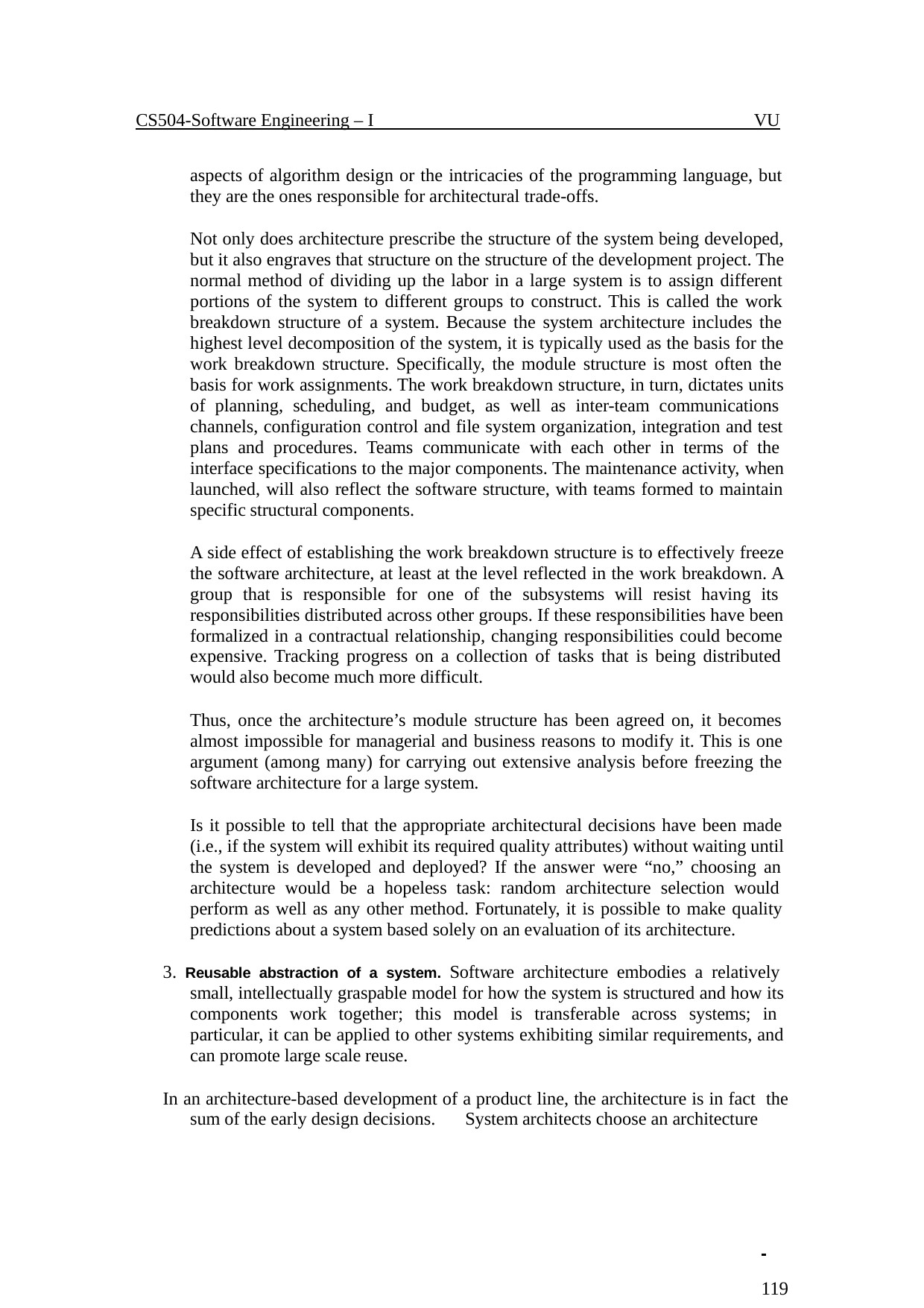

CS504-Software Engineering – I
VU

aspects of algorithm design or the intricacies of the programming language, but  they are the ones responsible for architectural trade-offs.

Not only does architecture prescribe the structure of the system being developed,  but it also engraves that structure on the structure of the development project. The  normal method of dividing up the labor in a large system is to assign different  portions of the system to different groups to construct. This is called the work  breakdown structure of a system. Because the system architecture includes the  highest level decomposition of the system, it is typically used as the basis for the  work breakdown structure. Specifically, the module structure is most often the  basis for work assignments. The work breakdown structure, in turn, dictates units  of planning, scheduling, and budget, as well as inter-team communications  channels, configuration control and file system organization, integration and test  plans and procedures. Teams communicate with each other in terms of the  interface specifications to the major components. The maintenance activity, when  launched, will also reflect the software structure, with teams formed to maintain  specific structural components.

A side effect of establishing the work breakdown structure is to effectively freeze  the software architecture, at least at the level reflected in the work breakdown. A  group that is responsible for one of the subsystems will resist having its  responsibilities distributed across other groups. If these responsibilities have been  formalized in a contractual relationship, changing responsibilities could become  expensive. Tracking progress on a collection of tasks that is being distributed  would also become much more difficult.

Thus, once the architecture’s module structure has been agreed on, it becomes  almost impossible for managerial and business reasons to modify it. This is one  argument (among many) for carrying out extensive analysis before freezing the  software architecture for a large system.

Is it possible to tell that the appropriate architectural decisions have been made  (i.e., if the system will exhibit its required quality attributes) without waiting until  the system is developed and deployed? If the answer were “no,” choosing an  architecture would be a hopeless task: random architecture selection would  perform as well as any other method. Fortunately, it is possible to make quality  predictions about a system based solely on an evaluation of its architecture.

3. Reusable abstraction of a system. Software architecture embodies a relatively  small, intellectually graspable model for how the system is structured and how its  components work together; this model is transferable across systems; in  particular, it can be applied to other systems exhibiting similar requirements, and  can promote large scale reuse.

In an architecture-based development of a product line, the architecture is in fact  the sum of the early design decisions.      System architects choose an architecture
 	119
© Copyright Virtual University of Pakistan